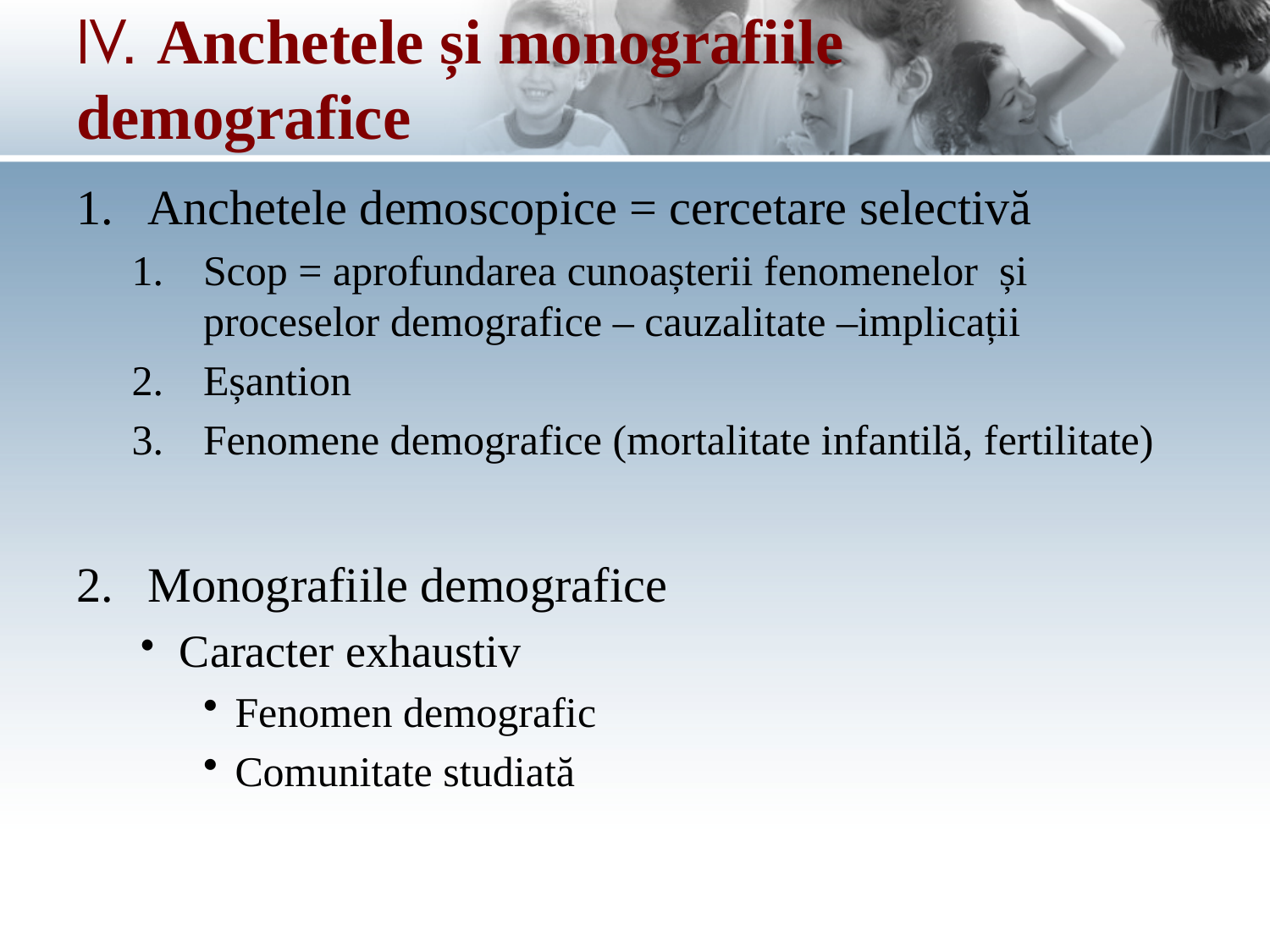

# IV. Anchetele și monografiile demografice
Anchetele demoscopice = cercetare selectivă
Scop = aprofundarea cunoașterii fenomenelor  și proceselor demografice – cauzalitate –implicații
Eșantion
Fenomene demografice (mortalitate infantilă, fertilitate)

Monografiile demografice
Caracter exhaustiv
Fenomen demografic
Comunitate studiată